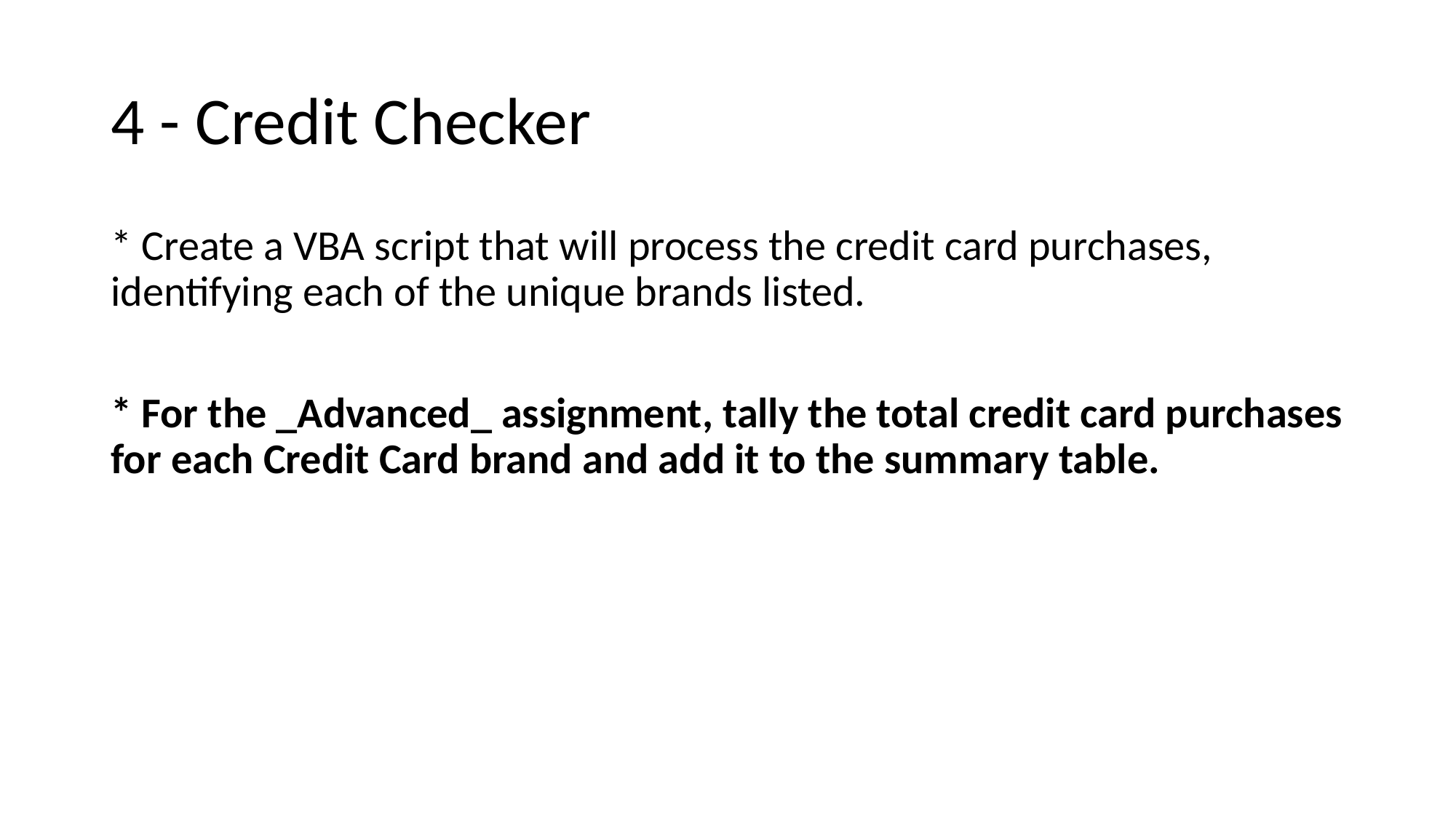

# 4 - Credit Checker
* Create a VBA script that will process the credit card purchases, identifying each of the unique brands listed.

* For the _Advanced_ assignment, tally the total credit card purchases for each Credit Card brand and add it to the summary table.